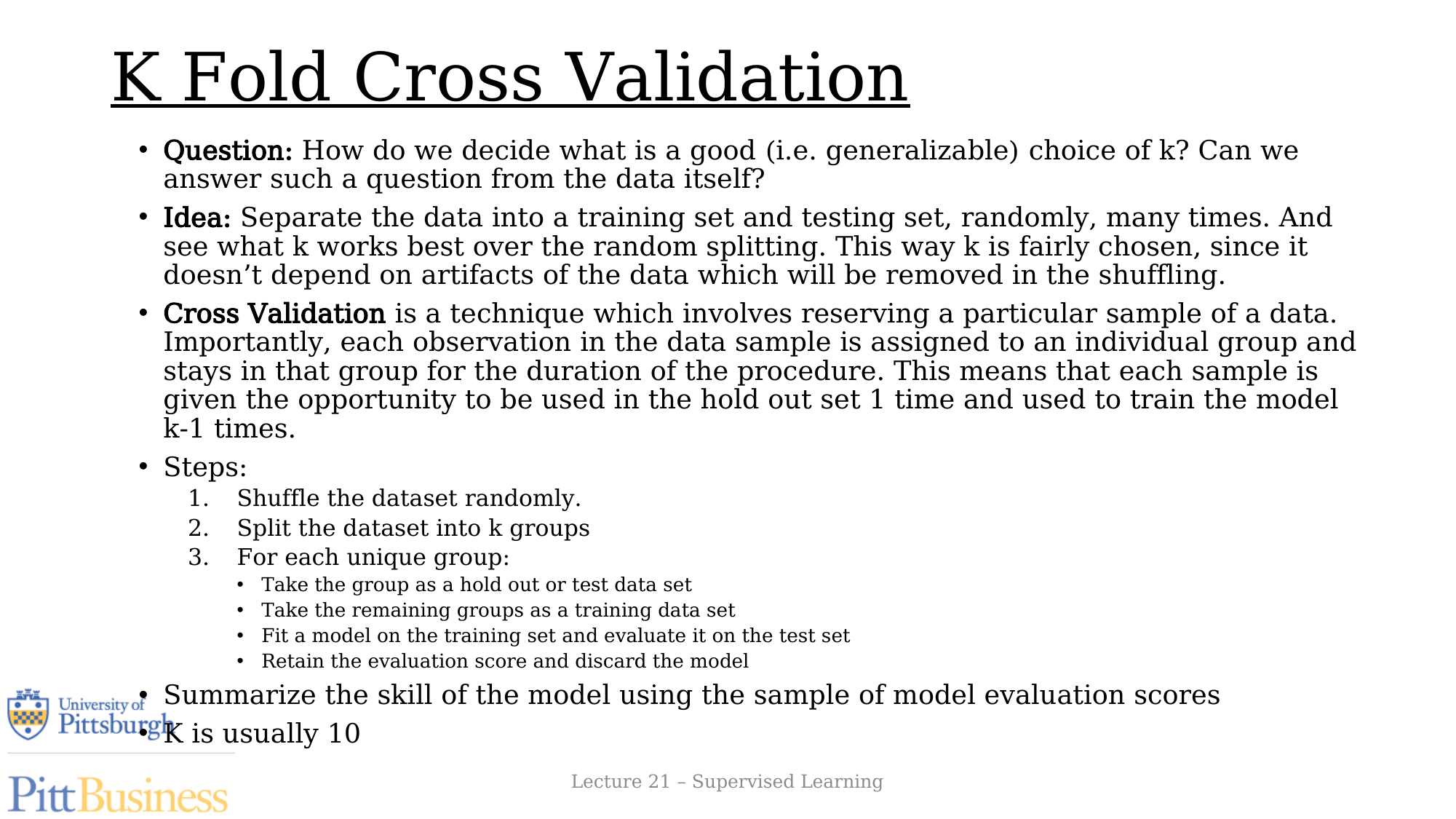

# K Fold Cross Validation
Question: How do we decide what is a good (i.e. generalizable) choice of k? Can we answer such a question from the data itself?
Idea: Separate the data into a training set and testing set, randomly, many times. And see what k works best over the random splitting. This way k is fairly chosen, since it doesn’t depend on artifacts of the data which will be removed in the shuffling.
Cross Validation is a technique which involves reserving a particular sample of a data. Importantly, each observation in the data sample is assigned to an individual group and stays in that group for the duration of the procedure. This means that each sample is given the opportunity to be used in the hold out set 1 time and used to train the model k-1 times.
Steps:
Shuffle the dataset randomly.
Split the dataset into k groups
For each unique group:
Take the group as a hold out or test data set
Take the remaining groups as a training data set
Fit a model on the training set and evaluate it on the test set
Retain the evaluation score and discard the model
Summarize the skill of the model using the sample of model evaluation scores
K is usually 10
Lecture 21 – Supervised Learning